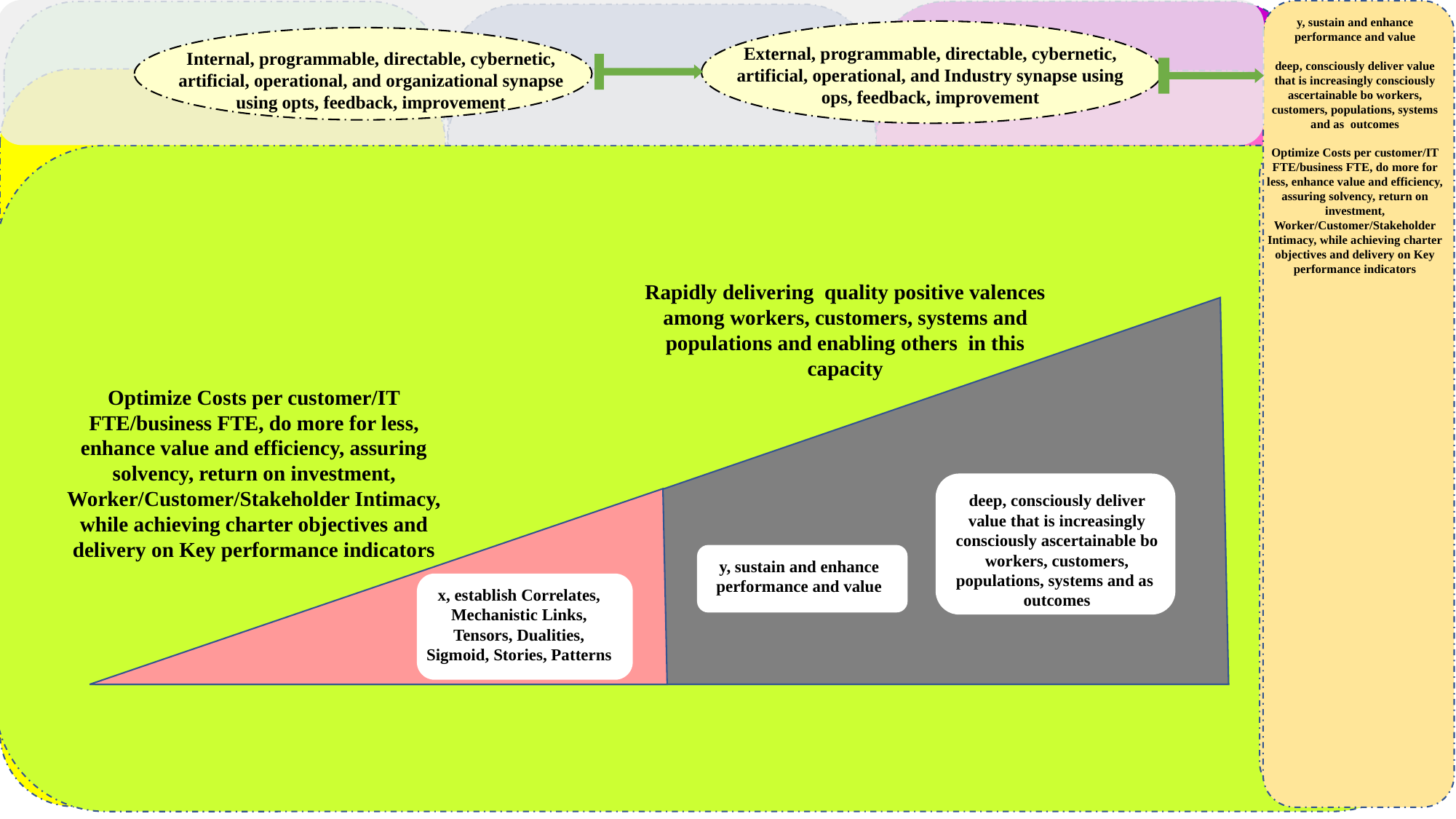

z
z
z
y, sustain and enhance performance and value

deep, consciously deliver value that is increasingly consciously ascertainable bo workers, customers, populations, systems and as  outcomes

Optimize Costs per customer/IT FTE/business FTE, do more for less, enhance value and efficiency, assuring solvency, return on investment, Worker/Customer/Stakeholder Intimacy, while achieving charter objectives and delivery on Key performance indicators

External, programmable, directable, cybernetic, artificial, operational, and Industry synapse using ops, feedback, improvement
Internal, programmable, directable, cybernetic, artificial, operational, and organizational synapse using opts, feedback, improvement

z
z
z

Rapidly delivering  quality positive valences among workers, customers, systems and populations and enabling others  in this capacity

Optimize Costs per customer/IT FTE/business FTE, do more for less, enhance value and efficiency, assuring solvency, return on investment, Worker/Customer/Stakeholder Intimacy, while achieving charter objectives and delivery on Key performance indicators

deep, consciously deliver value that is increasingly consciously ascertainable bo workers, customers, populations, systems and as  outcomes

y, sustain and enhance performance and value

x, establish Correlates, Mechanistic Links, Tensors, Dualities, Sigmoid, Stories, Patterns